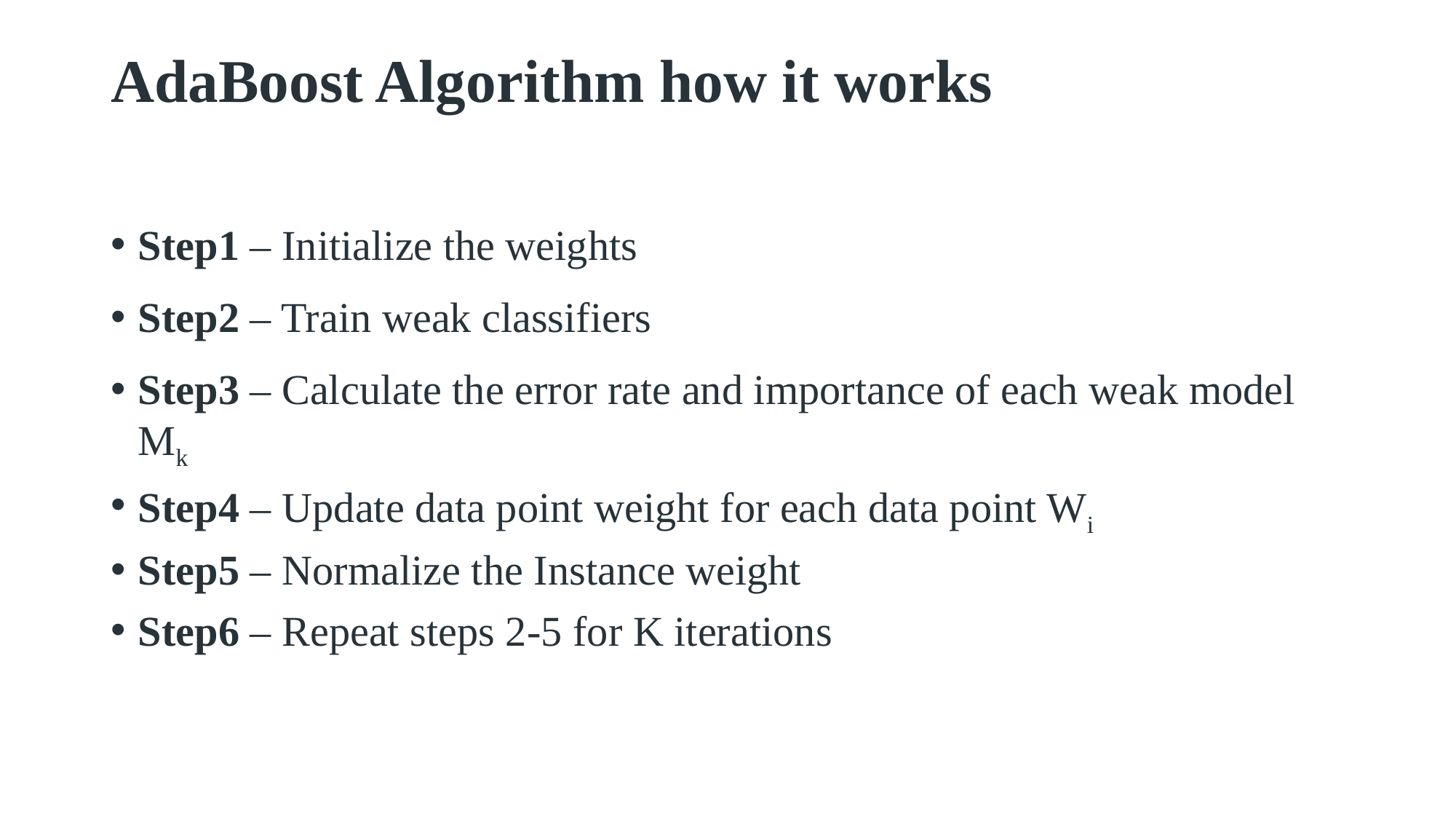

# AdaBoost Algorithm how it works
Step1 – Initialize the weights
Step2 – Train weak classifiers
Step3 – Calculate the error rate and importance of each weak model Mk
Step4 – Update data point weight for each data point Wi
Step5 – Normalize the Instance weight
Step6 – Repeat steps 2-5 for K iterations